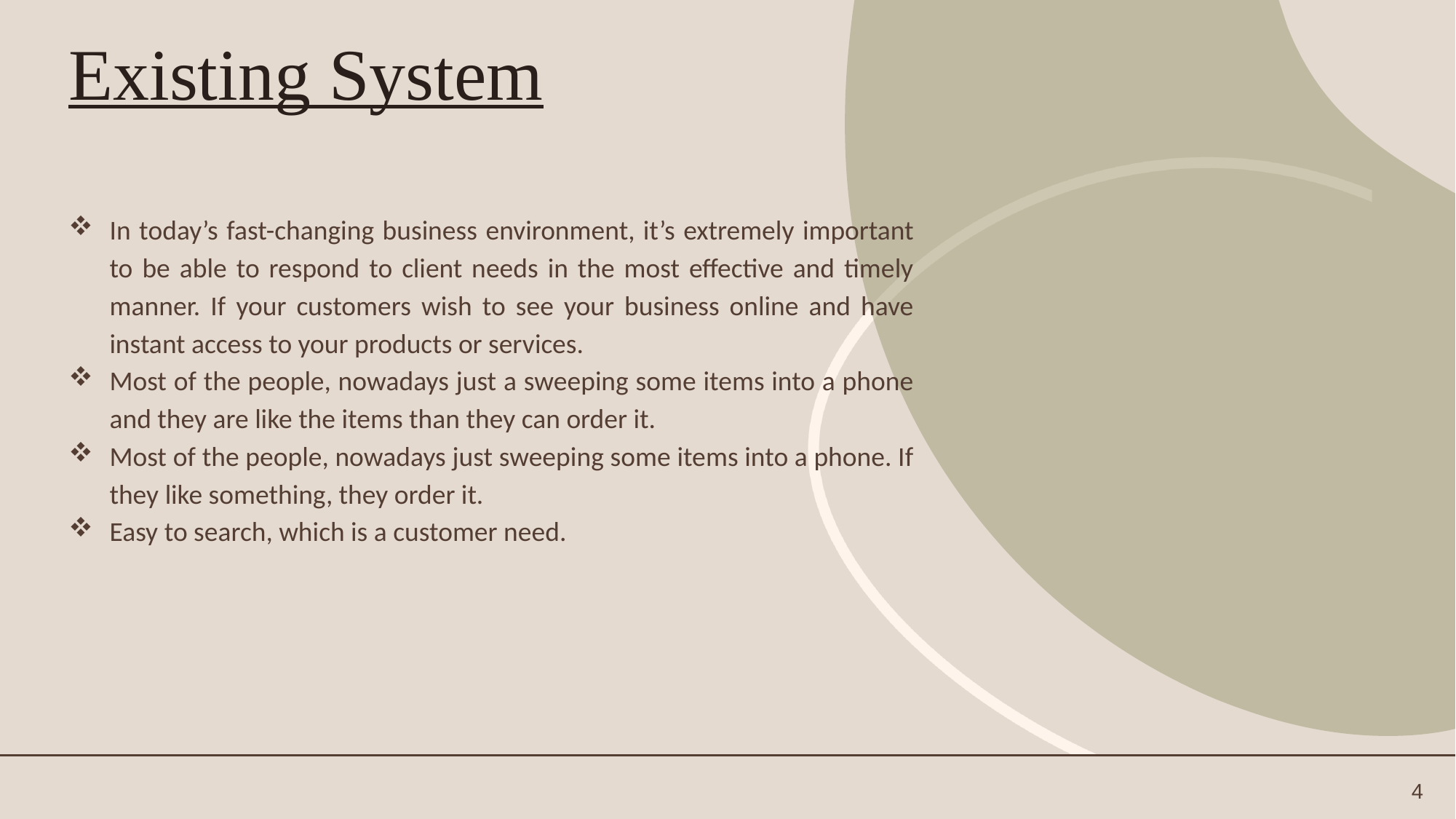

# Existing System
In today’s fast-changing business environment, it’s extremely important to be able to respond to client needs in the most effective and timely manner. If your customers wish to see your business online and have instant access to your products or services.
Most of the people, nowadays just a sweeping some items into a phone and they are like the items than they can order it.
Most of the people, nowadays just sweeping some items into a phone. If they like something, they order it.
Easy to search, which is a customer need.
4